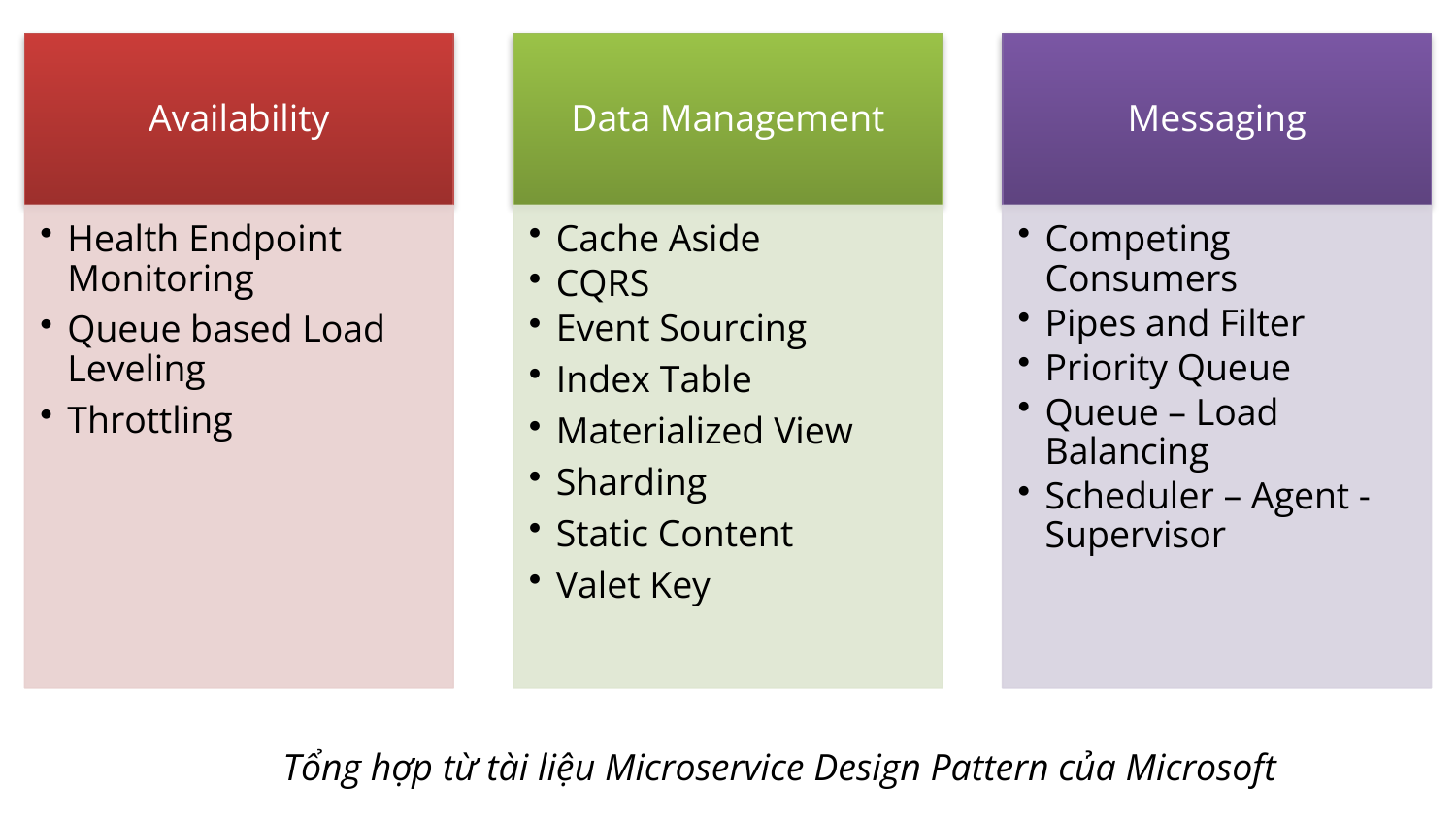

Availability
Health Endpoint Monitoring
Queue based Load Leveling
Throttling
Data Management
Cache Aside
CQRS
Event Sourcing
Index Table
Materialized View
Sharding
Static Content
Valet Key
Messaging
Competing Consumers
Pipes and Filter
Priority Queue
Queue – Load Balancing
Scheduler – Agent - Supervisor

Tổng hợp từ tài liệu Microservice Design Pattern của Microsoft